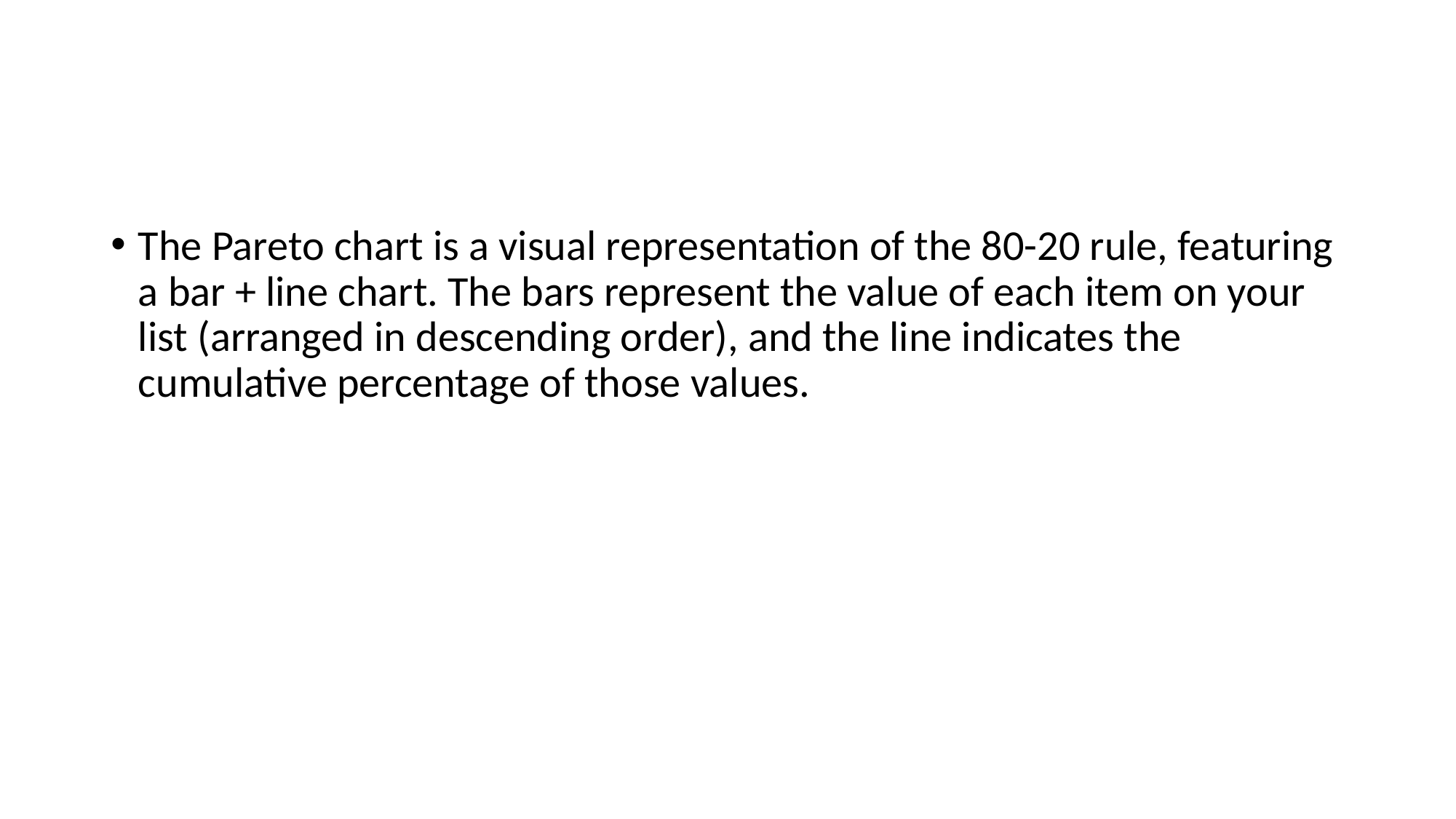

#
The Pareto chart is a visual representation of the 80-20 rule, featuring a bar + line chart. The bars represent the value of each item on your list (arranged in descending order), and the line indicates the cumulative percentage of those values.